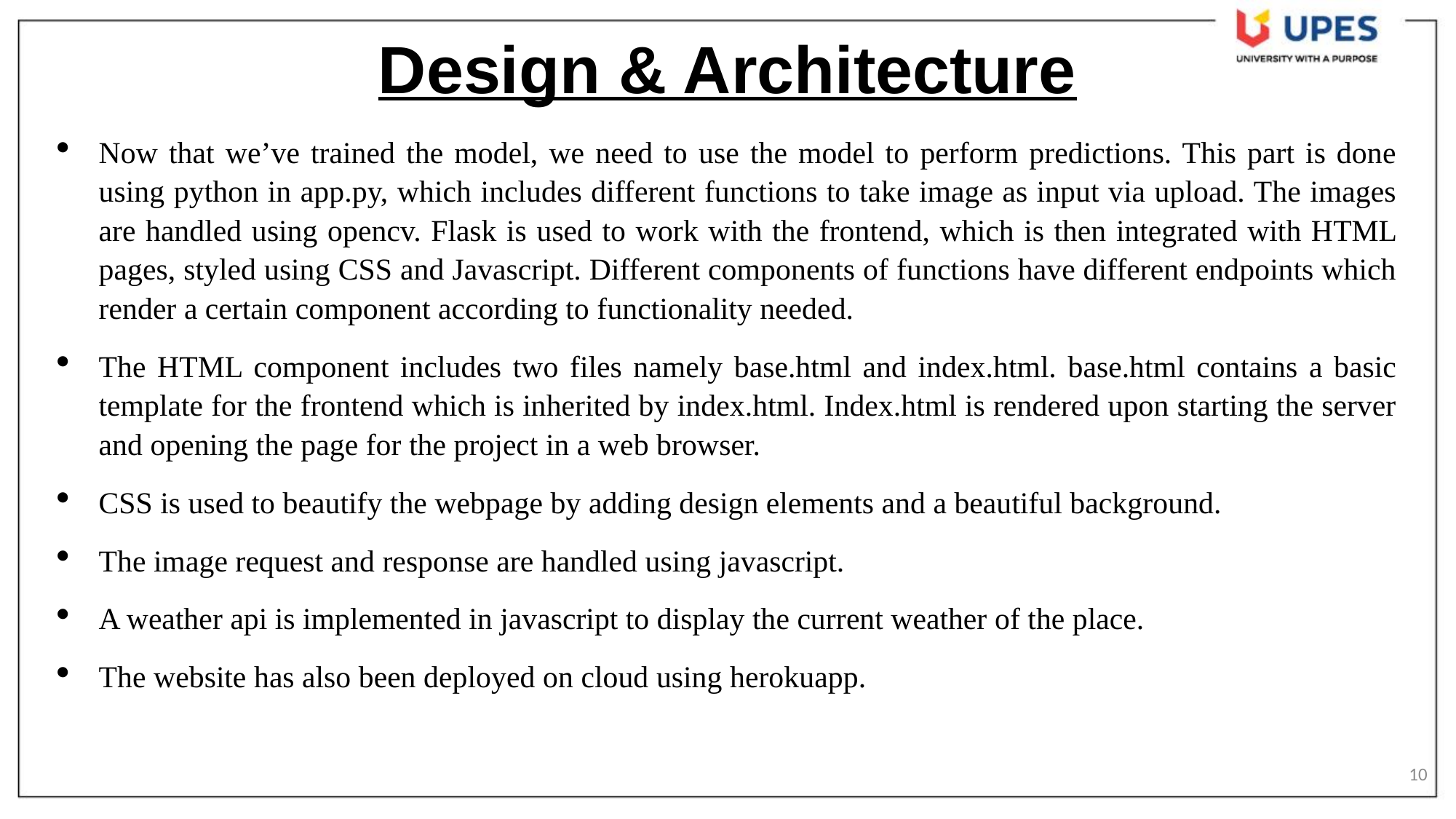

# Design & Architecture
Now that we’ve trained the model, we need to use the model to perform predictions. This part is done using python in app.py, which includes different functions to take image as input via upload. The images are handled using opencv. Flask is used to work with the frontend, which is then integrated with HTML pages, styled using CSS and Javascript. Different components of functions have different endpoints which render a certain component according to functionality needed.
The HTML component includes two files namely base.html and index.html. base.html contains a basic template for the frontend which is inherited by index.html. Index.html is rendered upon starting the server and opening the page for the project in a web browser.
CSS is used to beautify the webpage by adding design elements and a beautiful background.
The image request and response are handled using javascript.
A weather api is implemented in javascript to display the current weather of the place.
The website has also been deployed on cloud using herokuapp.

10